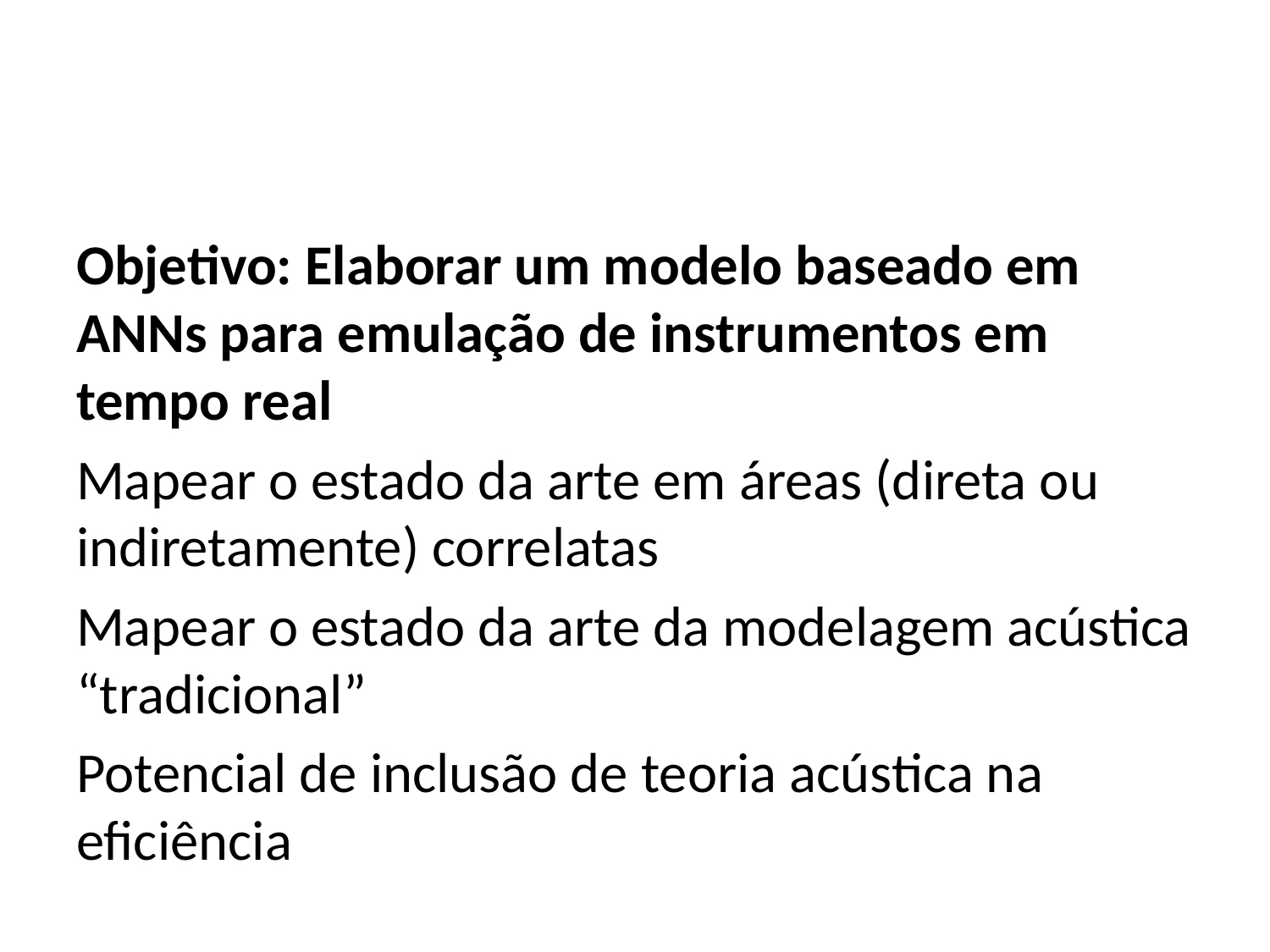

Objetivo: Elaborar um modelo baseado em ANNs para emulação de instrumentos em tempo real
Mapear o estado da arte em áreas (direta ou indiretamente) correlatas
Mapear o estado da arte da modelagem acústica “tradicional”
Potencial de inclusão de teoria acústica na eficiência